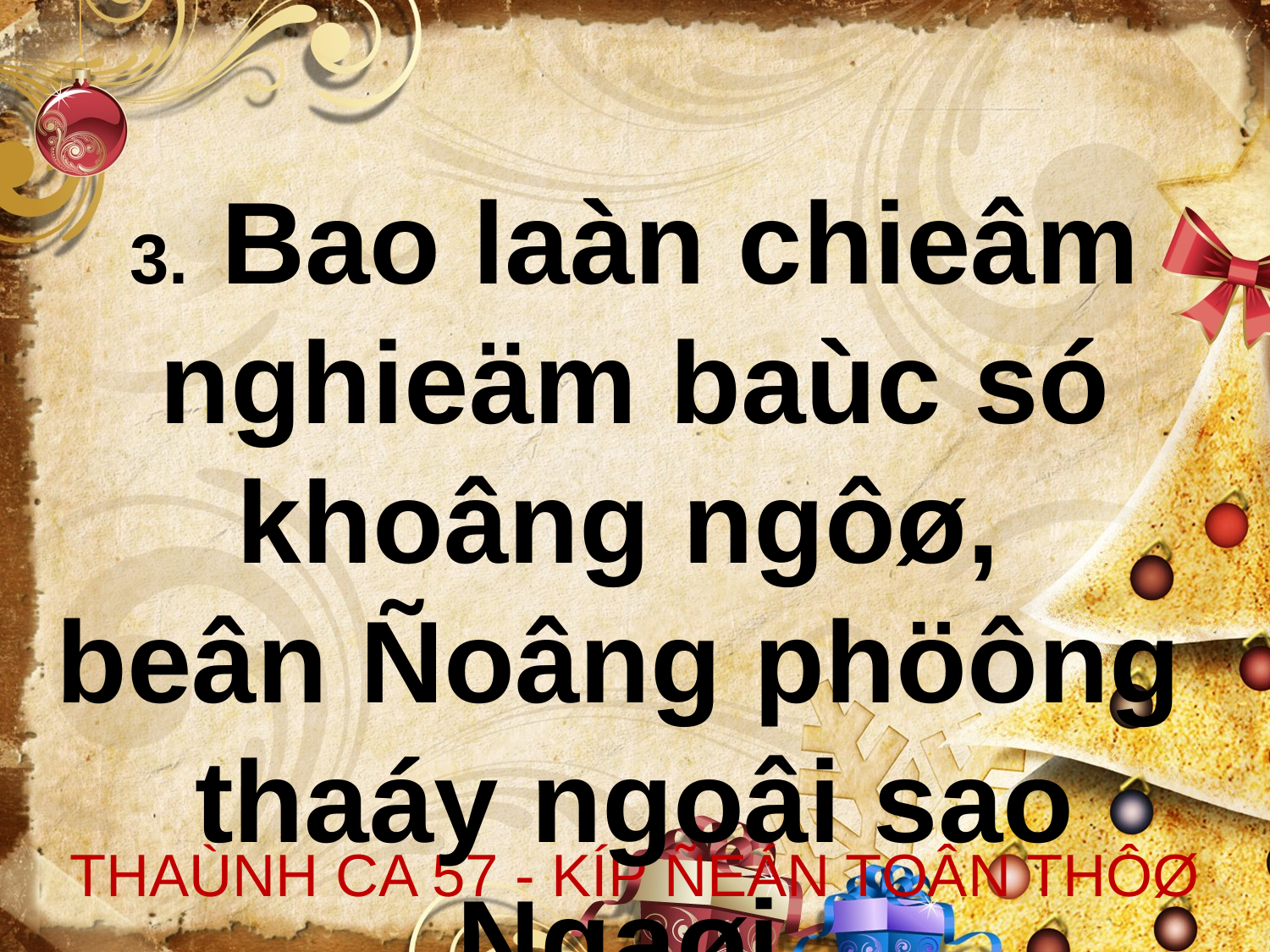

3. Bao laàn chieâm nghieäm baùc só khoâng ngôø,
beân Ñoâng phöông
thaáy ngoâi sao Ngaøi.
THAÙNH CA 57 - KÍP ÑEÁN TOÂN THÔØ